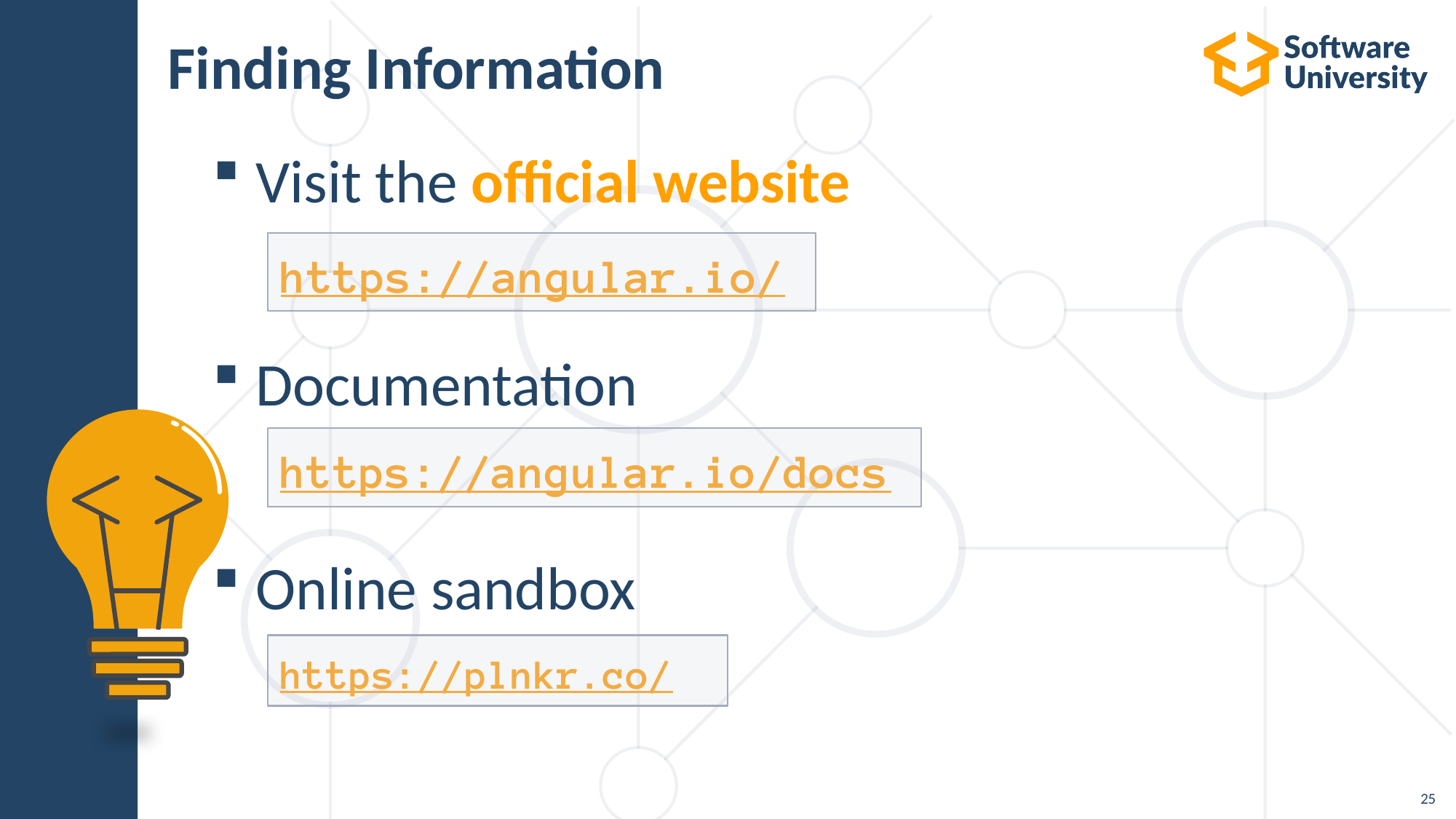

# Finding Information
Visit the official website
Documentation
Online sandbox
https://angular.io/
https://angular.io/docs
https://plnkr.co/
25